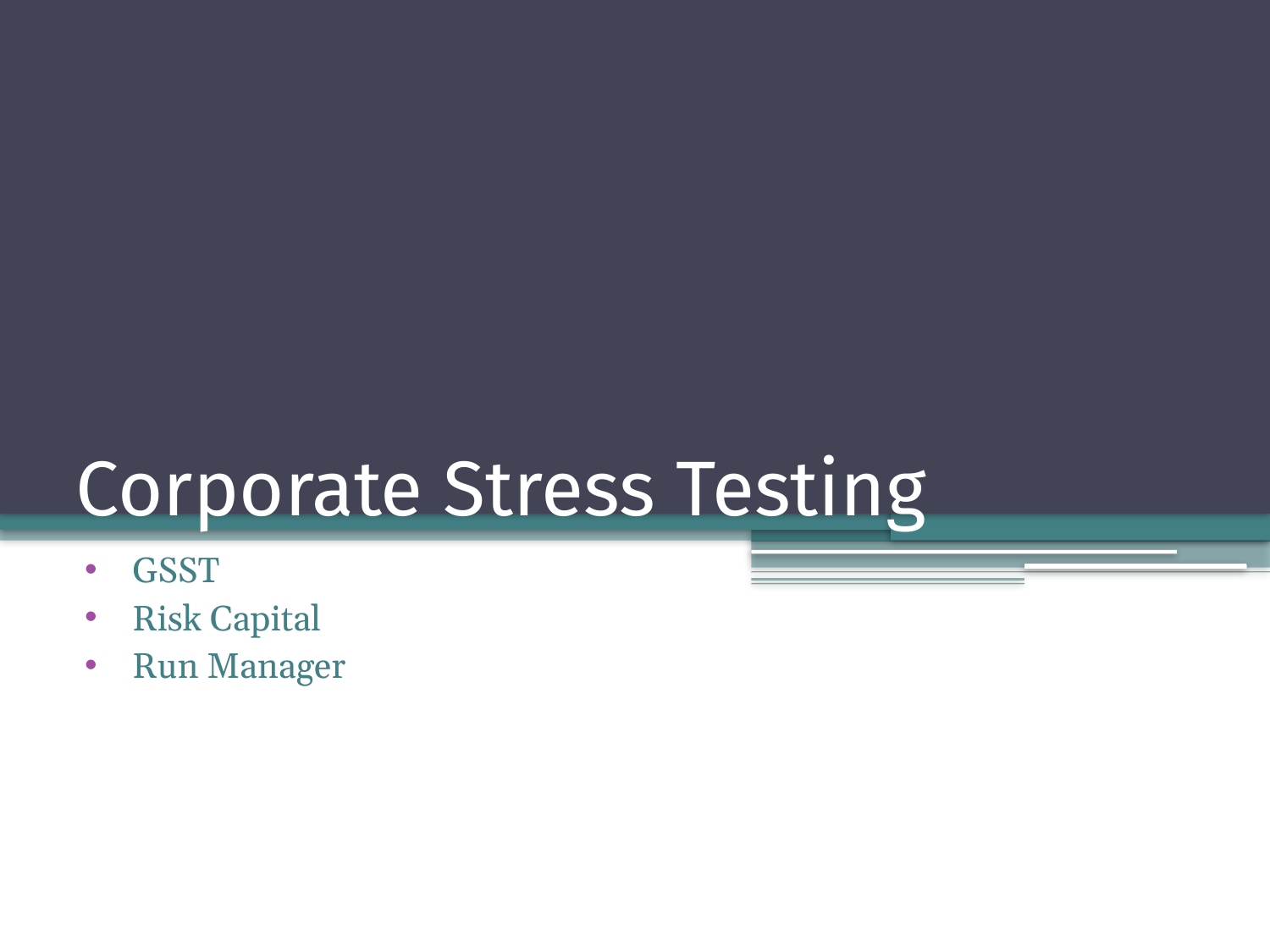

# Corporate Stress Testing
GSST
Risk Capital
Run Manager